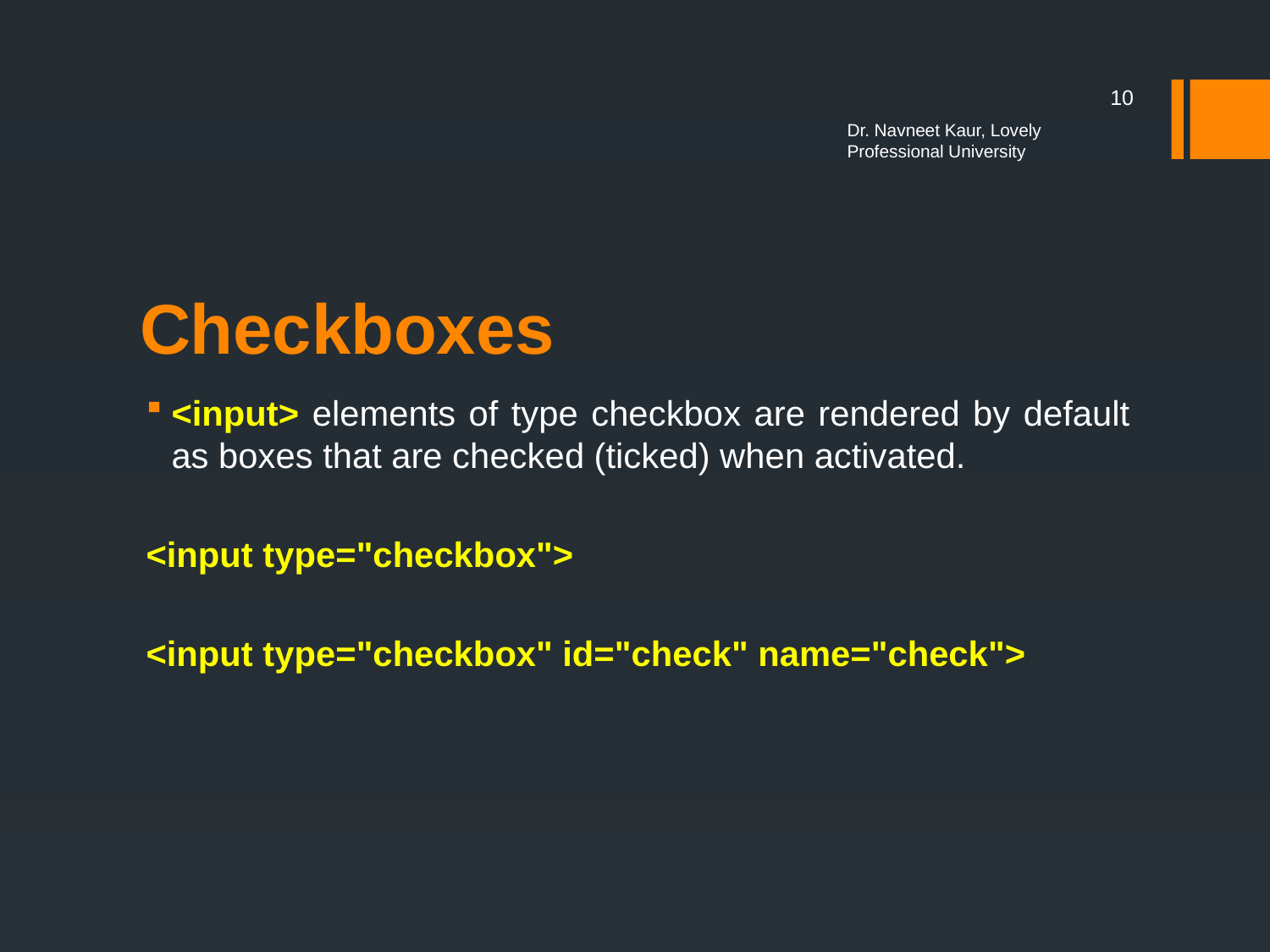

10
Dr. Navneet Kaur, Lovely Professional University
# Checkboxes
<input> elements of type checkbox are rendered by default as boxes that are checked (ticked) when activated.

<input type="checkbox">

<input type="checkbox" id="check" name="check">